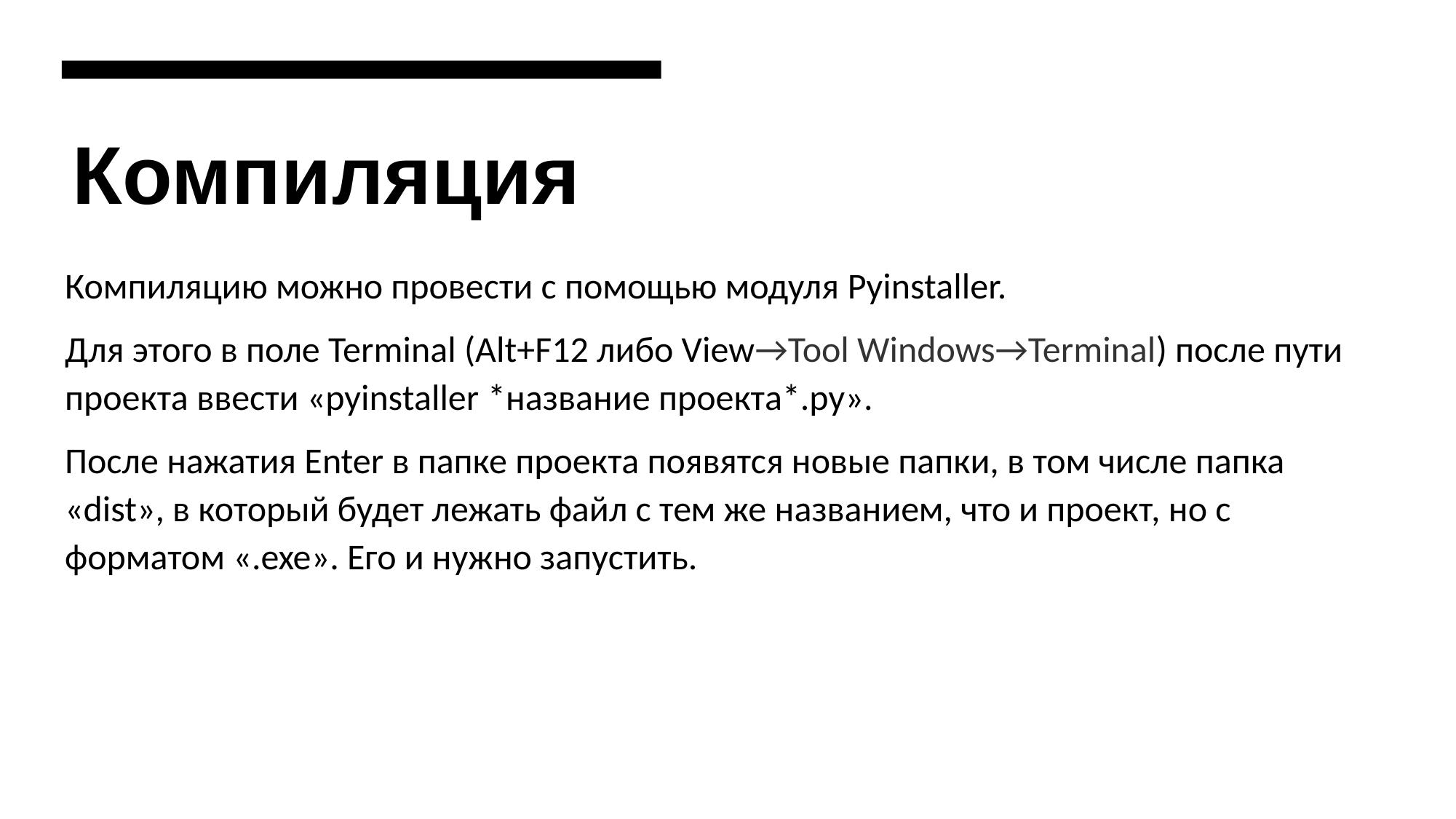

# Компиляция
Компиляцию можно провести с помощью модуля Pyinstaller.
Для этого в поле Terminal (Alt+F12 либо View→Tool Windows→Terminal) после пути проекта ввести «pyinstaller *название проекта*.py».
После нажатия Enter в папке проекта появятся новые папки, в том числе папка «dist», в который будет лежать файл с тем же названием, что и проект, но с форматом «.exe». Его и нужно запустить.